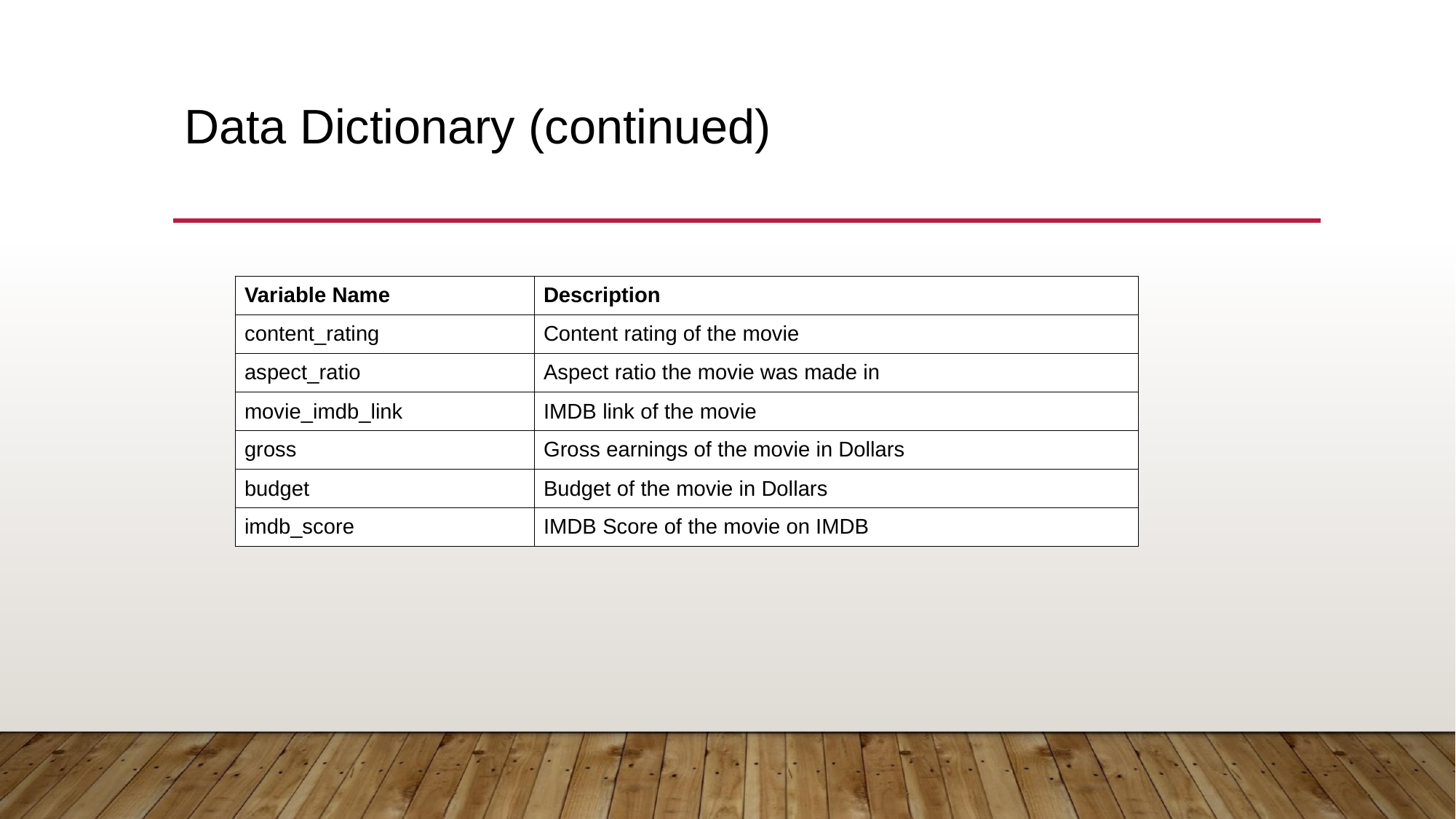

# Data Dictionary (continued)
| Variable Name | Description |
| --- | --- |
| content\_rating | Content rating of the movie |
| aspect\_ratio | Aspect ratio the movie was made in |
| movie\_imdb\_link | IMDB link of the movie |
| gross | Gross earnings of the movie in Dollars |
| budget | Budget of the movie in Dollars |
| imdb\_score | IMDB Score of the movie on IMDB |